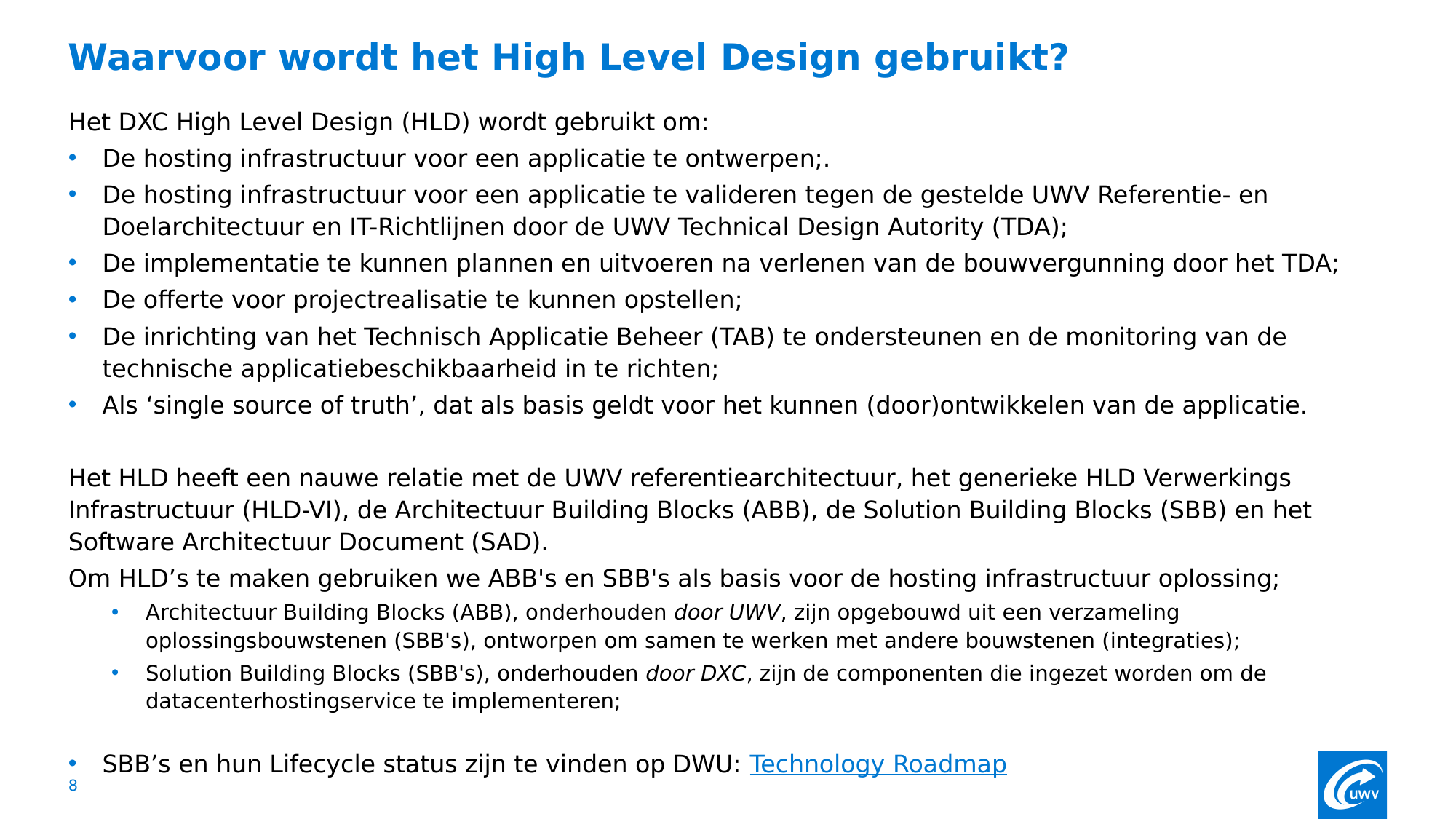

# Waarvoor wordt het High Level Design gebruikt?
Het DXC High Level Design (HLD) wordt gebruikt om:
De hosting infrastructuur voor een applicatie te ontwerpen;.
De hosting infrastructuur voor een applicatie te valideren tegen de gestelde UWV Referentie- en Doelarchitectuur en IT-Richtlijnen door de UWV Technical Design Autority (TDA);
De implementatie te kunnen plannen en uitvoeren na verlenen van de bouwvergunning door het TDA;
De offerte voor projectrealisatie te kunnen opstellen;
De inrichting van het Technisch Applicatie Beheer (TAB) te ondersteunen en de monitoring van de technische applicatiebeschikbaarheid in te richten;
Als ‘single source of truth’, dat als basis geldt voor het kunnen (door)ontwikkelen van de applicatie.

Het HLD heeft een nauwe relatie met de UWV referentiearchitectuur, het generieke HLD Verwerkings Infrastructuur (HLD-VI), de Architectuur Building Blocks (ABB), de Solution Building Blocks (SBB) en het Software Architectuur Document (SAD).
Om HLD’s te maken gebruiken we ABB's en SBB's als basis voor de hosting infrastructuur oplossing;
Architectuur Building Blocks (ABB), onderhouden door UWV, zijn opgebouwd uit een verzameling oplossingsbouwstenen (SBB's), ontworpen om samen te werken met andere bouwstenen (integraties);
Solution Building Blocks (SBB's), onderhouden door DXC, zijn de componenten die ingezet worden om de datacenterhostingservice te implementeren;
SBB’s en hun Lifecycle status zijn te vinden op DWU: Technology Roadmap

8